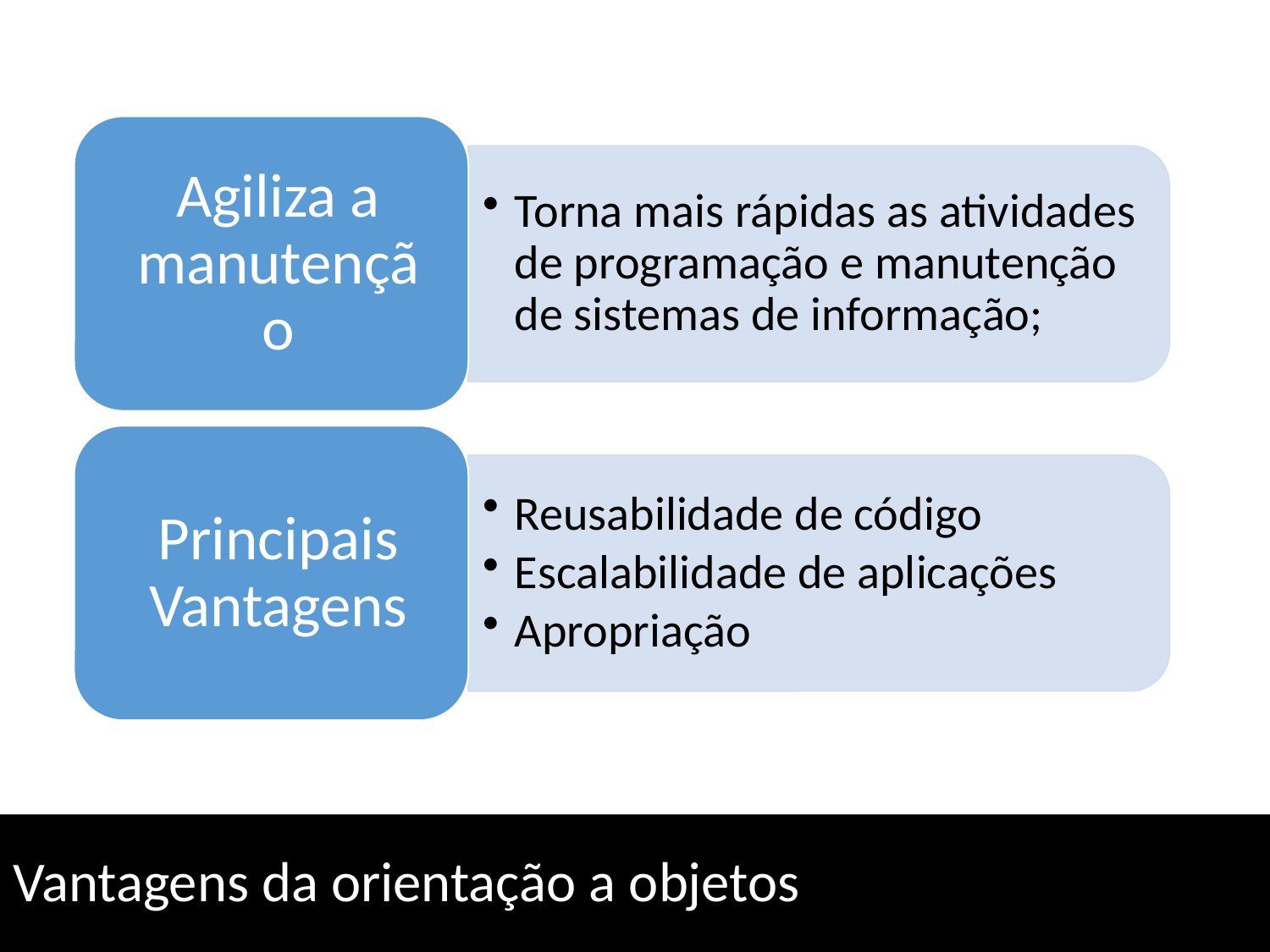

Torna mais rápidas as atividades de programação e manutenção de sistemas de informação;
Agiliza a manutenção
Reusabilidade de código
Escalabilidade de aplicações
Apropriação
Principais Vantagens
# Vantagens da orientação a objetos